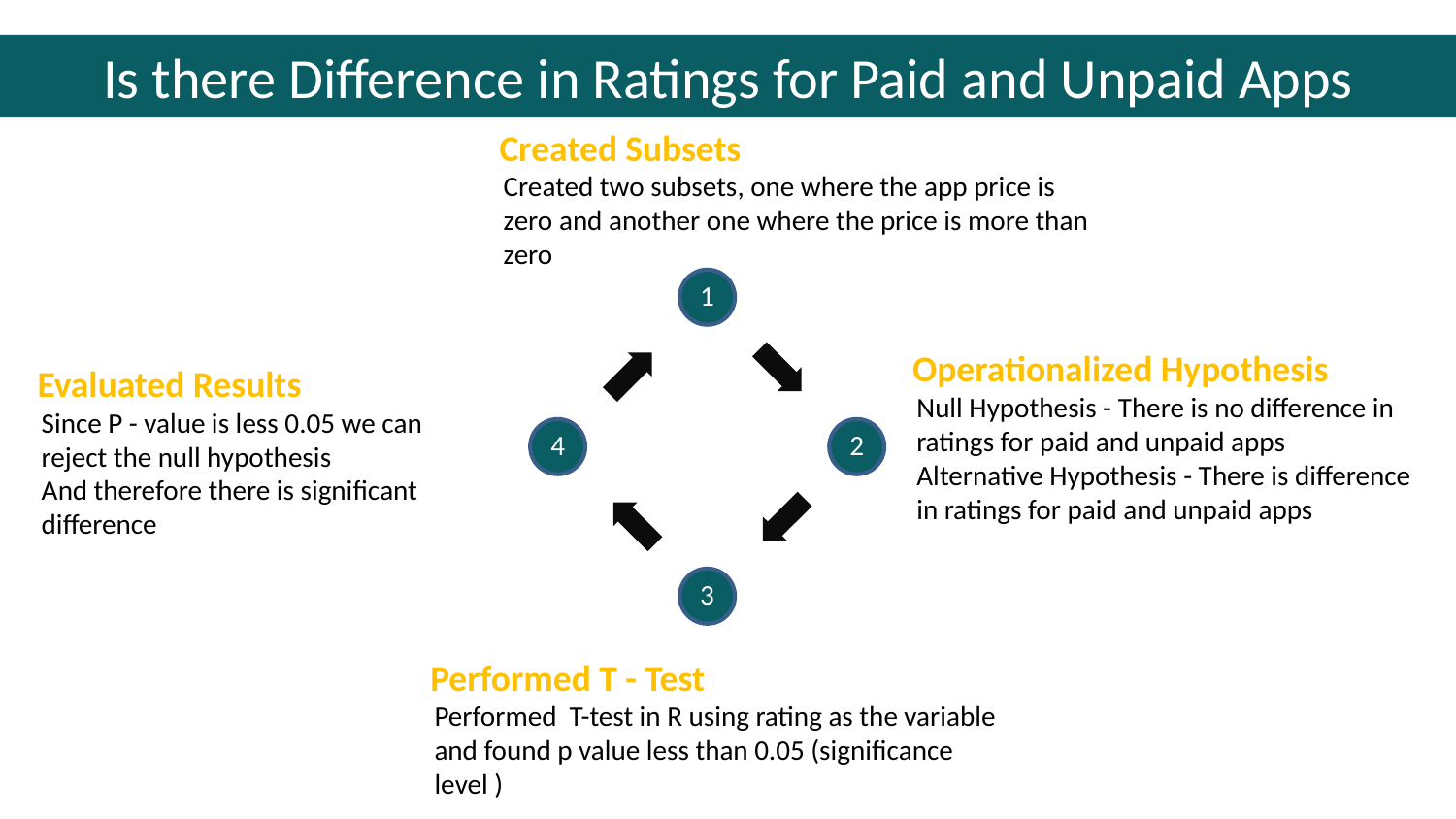

# Is there Difference in Ratings for Paid and Unpaid Apps
Created Subsets
Created two subsets, one where the app price is zero and another one where the price is more than zero

1

4
2

3
Operationalized Hypothesis
Null Hypothesis - There is no difference in ratings for paid and unpaid apps
Alternative Hypothesis - There is difference in ratings for paid and unpaid apps

Evaluated Results
Since P - value is less 0.05 we can reject the null hypothesis
And therefore there is significant difference

Performed T - Test
Performed  T-test in R using rating as the variable and found p value less than 0.05 (significance level )